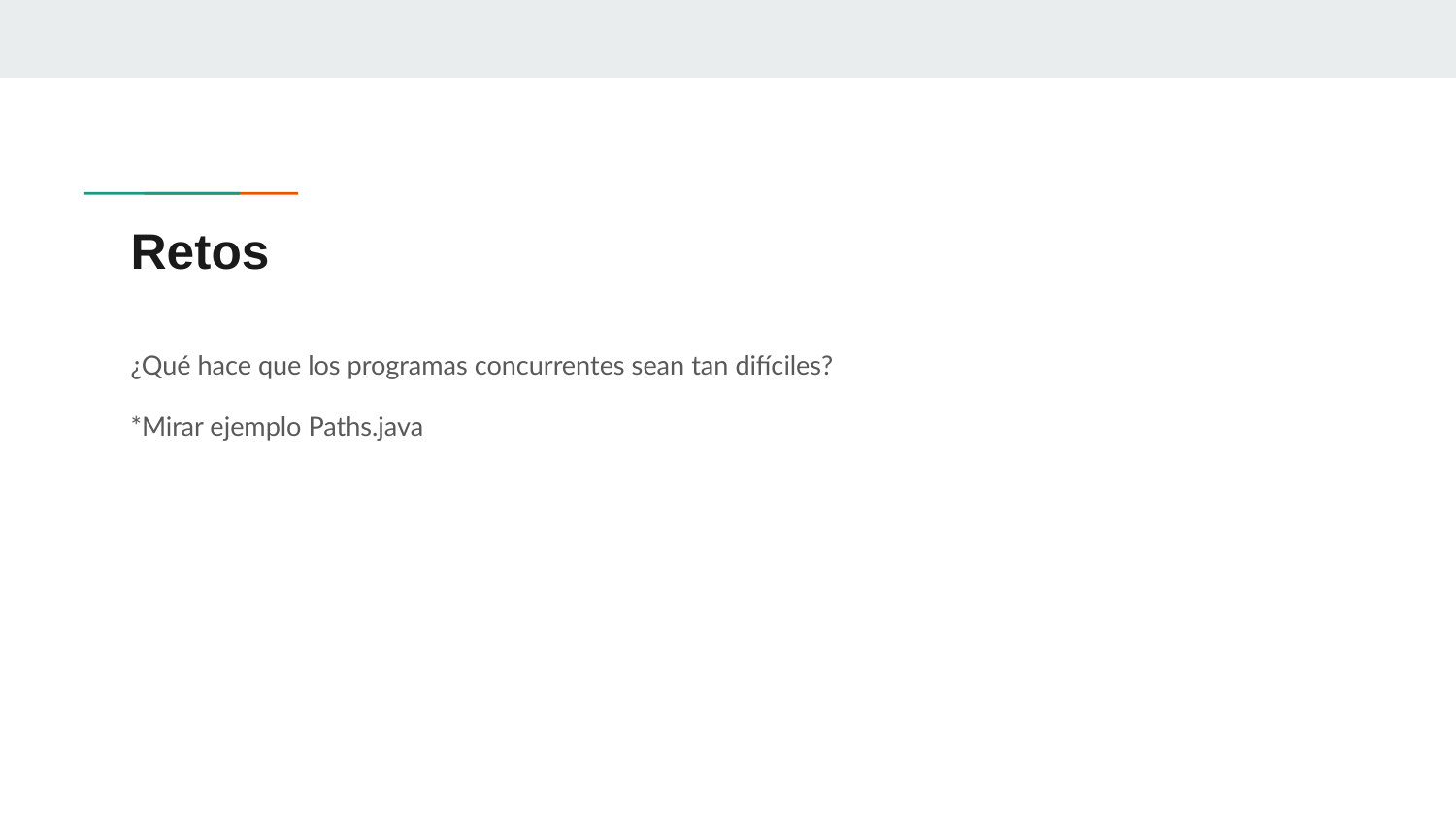

# Retos
¿Qué hace que los programas concurrentes sean tan difíciles?
*Mirar ejemplo Paths.java